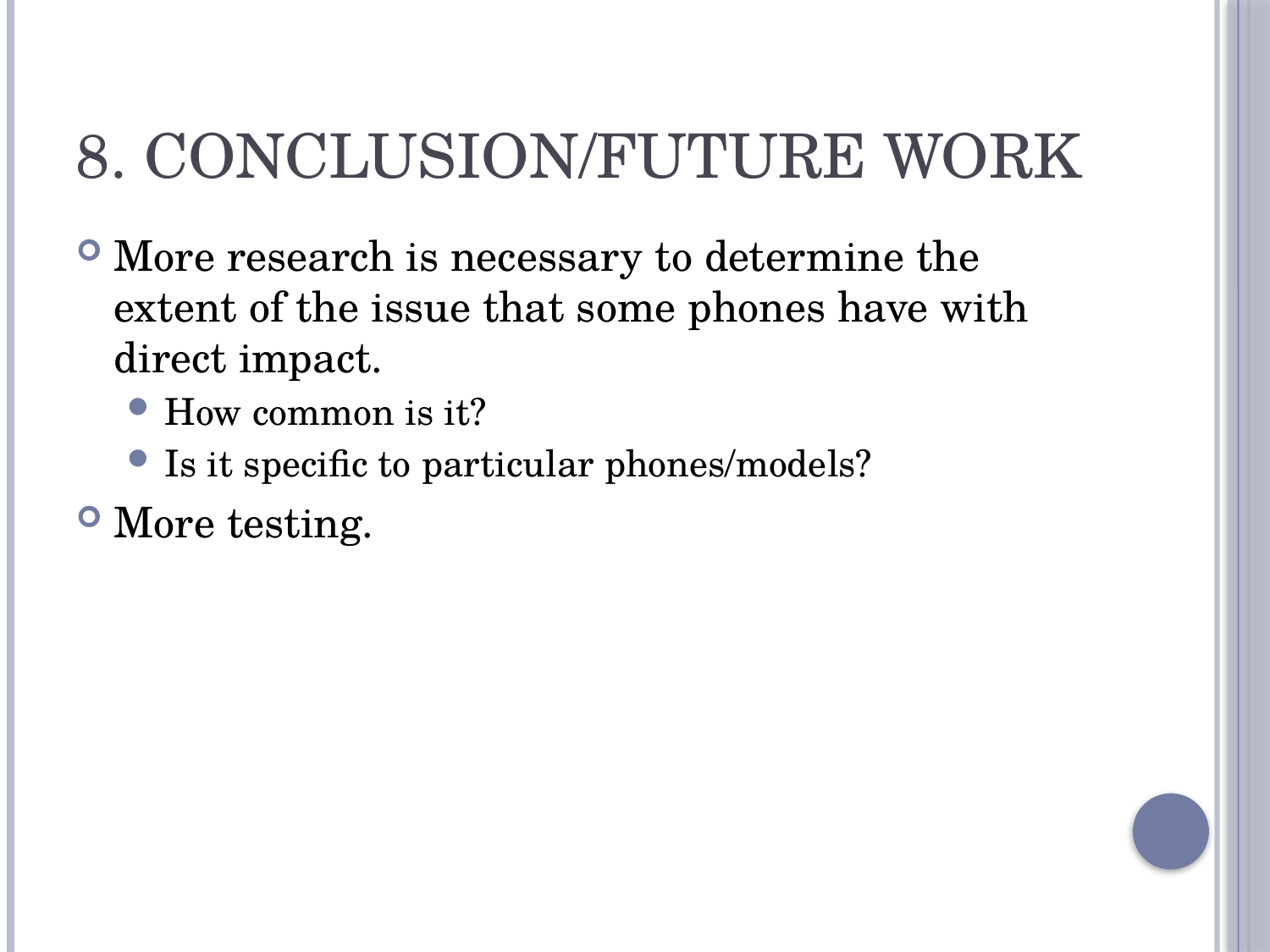

# 8. Conclusion/Future Work
More research is necessary to determine the extent of the issue that some phones have with direct impact.
How common is it?
Is it specific to particular phones/models?
More testing.